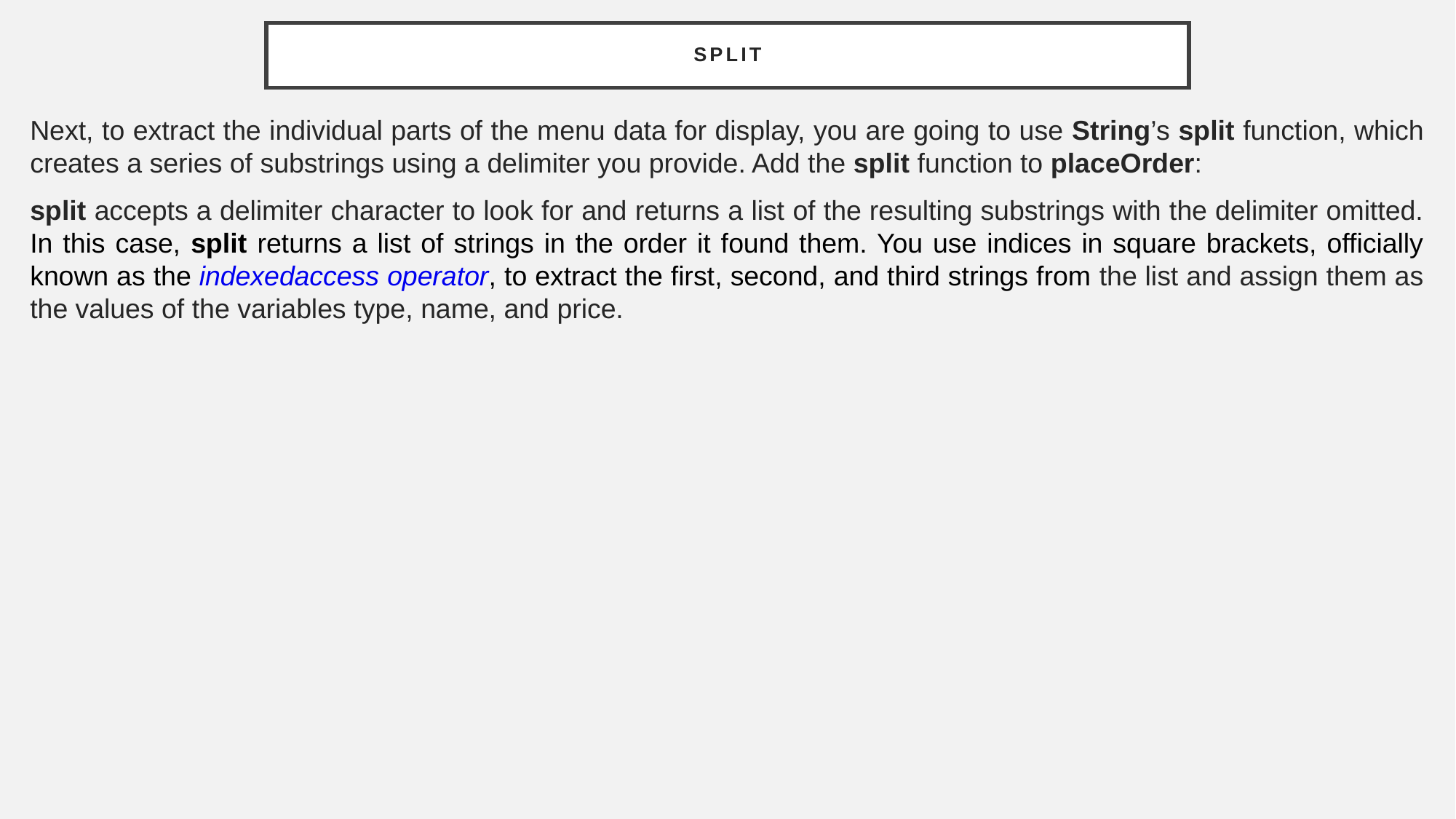

# split
Next, to extract the individual parts of the menu data for display, you are going to use String’s split function, which creates a series of substrings using a delimiter you provide. Add the split function to placeOrder:
split accepts a delimiter character to look for and returns a list of the resulting substrings with the delimiter omitted. In this case, split returns a list of strings in the order it found them. You use indices in square brackets, officially known as the indexedaccess operator, to extract the first, second, and third strings from the list and assign them as the values of the variables type, name, and price.